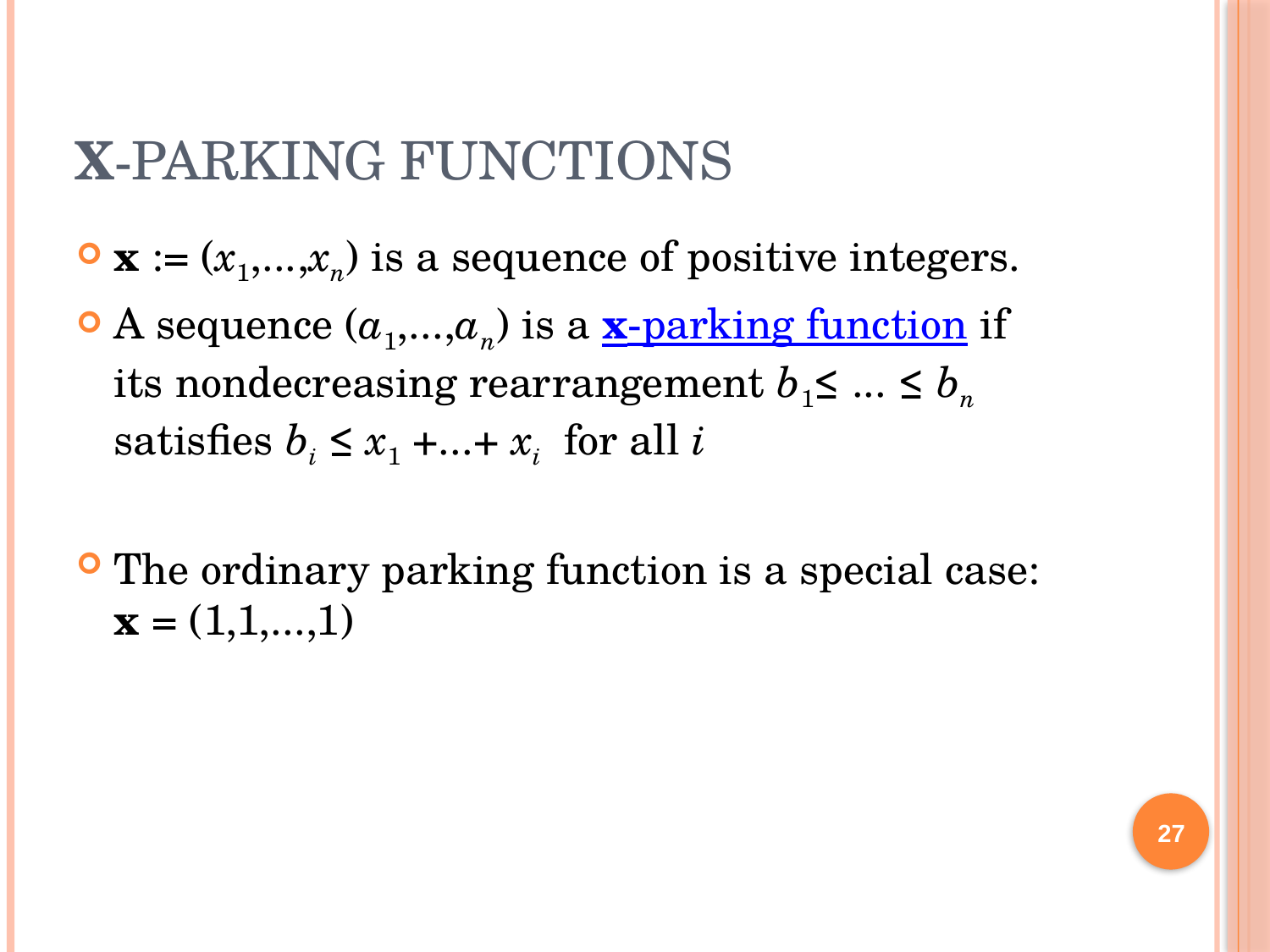

# X-Parking Functions
x := (x1,...,xn) is a sequence of positive integers.
A sequence (a1,...,an) is a x-parking function if
its nondecreasing rearrangement b1≤ ... ≤ bn satisfies bi ≤ x1 +...+ xi  for all i

The ordinary parking function is a special case:
x = (1,1,...,1)

27